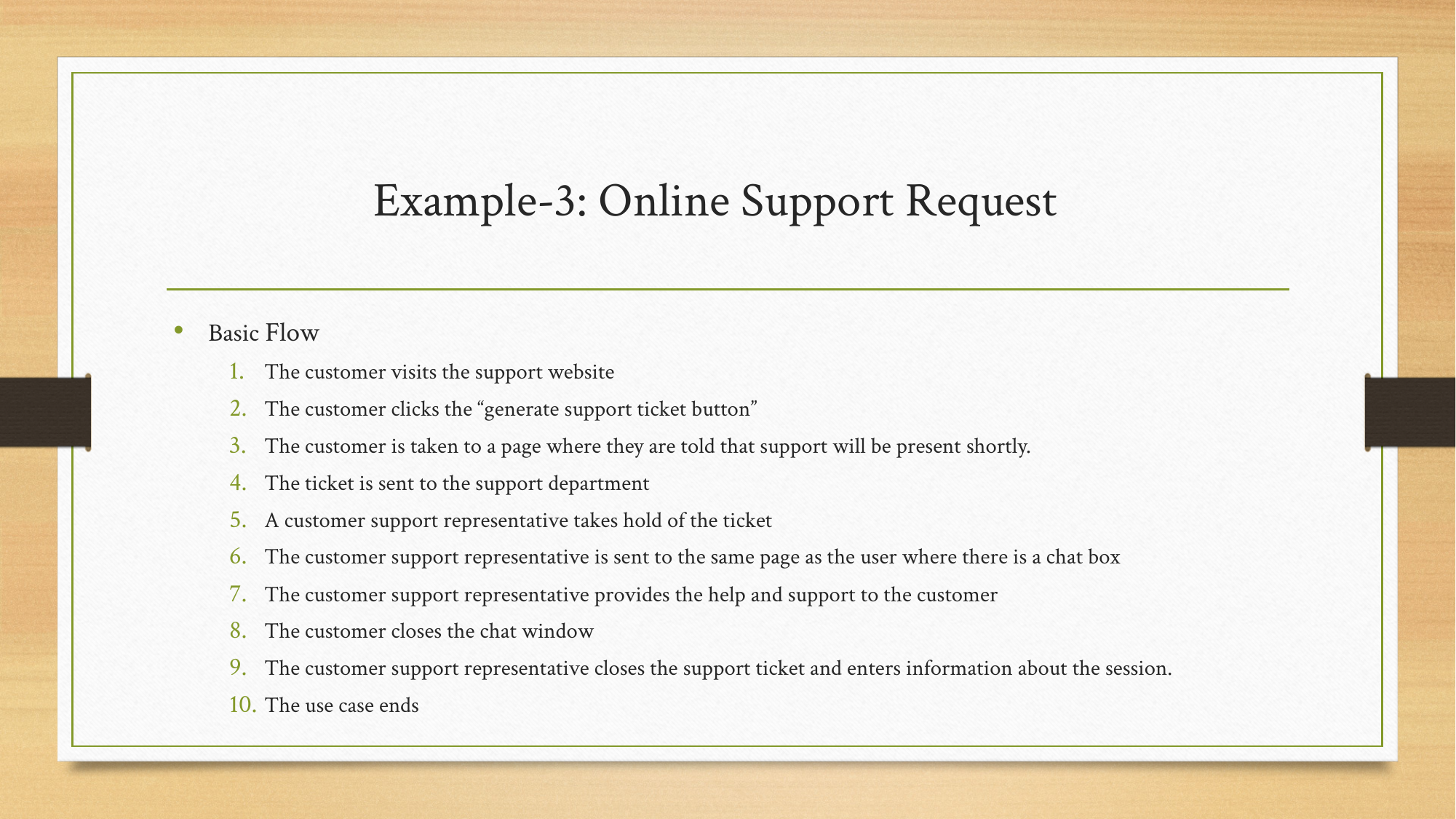

# Example-3: Online Support Request
Basic Flow
The customer visits the support website
The customer clicks the “generate support ticket button”
The customer is taken to a page where they are told that support will be present shortly.
The ticket is sent to the support department
A customer support representative takes hold of the ticket
The customer support representative is sent to the same page as the user where there is a chat box
The customer support representative provides the help and support to the customer
The customer closes the chat window
The customer support representative closes the support ticket and enters information about the session.
The use case ends